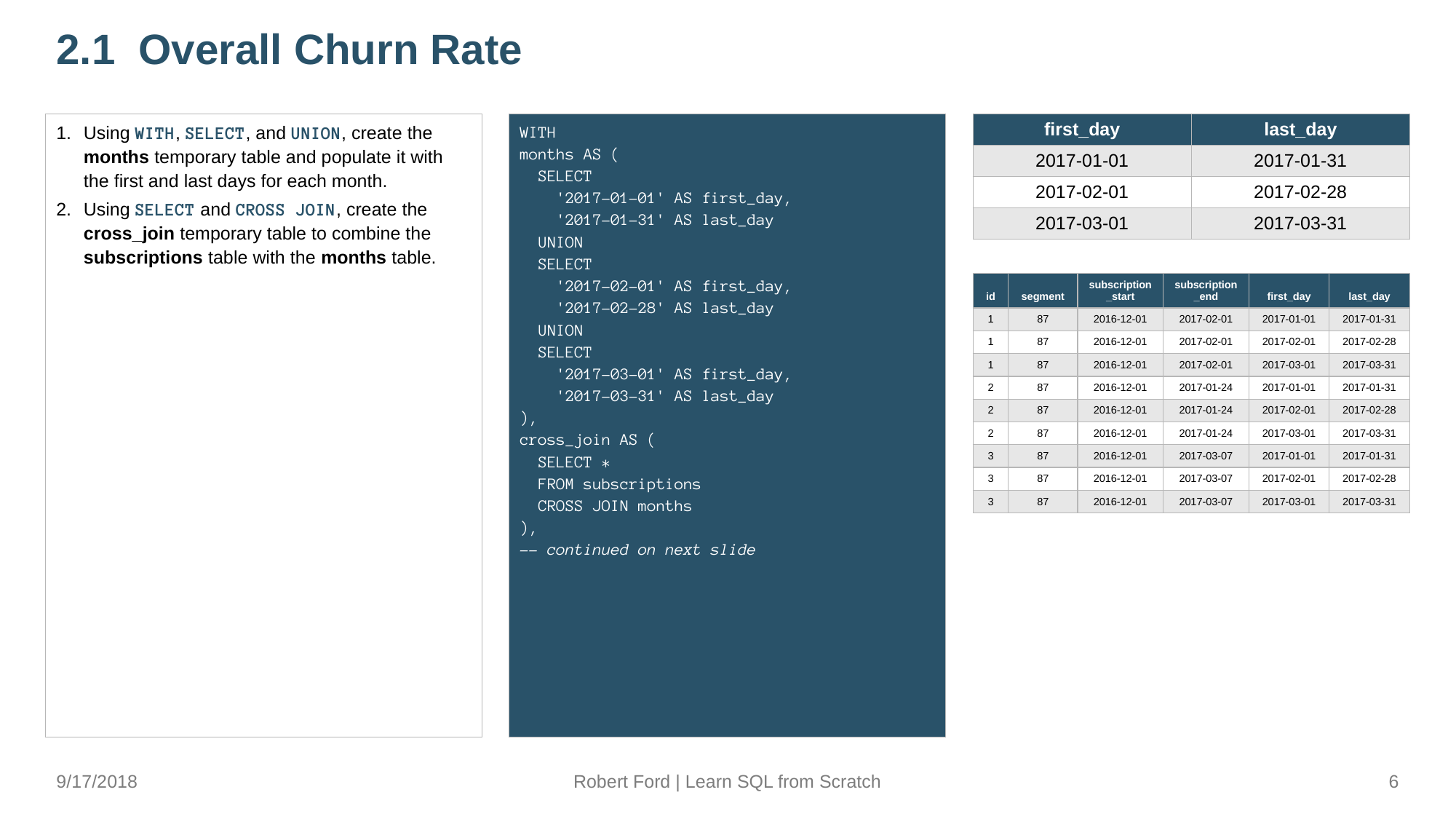

# 2.1	Overall Churn Rate
Using WITH, SELECT, and UNION, create the months temporary table and populate it with the first and last days for each month.
Using SELECT and CROSS JOIN, create the cross_join temporary table to combine the subscriptions table with the months table.
WITH
months AS (
  SELECT
    '2017-01-01' AS first_day,
    '2017-01-31' AS last_day
  UNION
  SELECT
    '2017-02-01' AS first_day,
    '2017-02-28' AS last_day
  UNION
  SELECT
    '2017-03-01' AS first_day,
    '2017-03-31' AS last_day
),
cross_join AS (
  SELECT *
  FROM subscriptions
  CROSS JOIN months
),
-- continued on next slide
| first\_day | last\_day |
| --- | --- |
| 2017-01-01 | 2017-01-31 |
| 2017-02-01 | 2017-02-28 |
| 2017-03-01 | 2017-03-31 |
| id | segment | subscription\_start | subscription\_end | first\_day | last\_day |
| --- | --- | --- | --- | --- | --- |
| 1 | 87 | 2016-12-01 | 2017-02-01 | 2017-01-01 | 2017-01-31 |
| 1 | 87 | 2016-12-01 | 2017-02-01 | 2017-02-01 | 2017-02-28 |
| 1 | 87 | 2016-12-01 | 2017-02-01 | 2017-03-01 | 2017-03-31 |
| 2 | 87 | 2016-12-01 | 2017-01-24 | 2017-01-01 | 2017-01-31 |
| 2 | 87 | 2016-12-01 | 2017-01-24 | 2017-02-01 | 2017-02-28 |
| 2 | 87 | 2016-12-01 | 2017-01-24 | 2017-03-01 | 2017-03-31 |
| 3 | 87 | 2016-12-01 | 2017-03-07 | 2017-01-01 | 2017-01-31 |
| 3 | 87 | 2016-12-01 | 2017-03-07 | 2017-02-01 | 2017-02-28 |
| 3 | 87 | 2016-12-01 | 2017-03-07 | 2017-03-01 | 2017-03-31 |
9/17/2018
Robert Ford | Learn SQL from Scratch
6